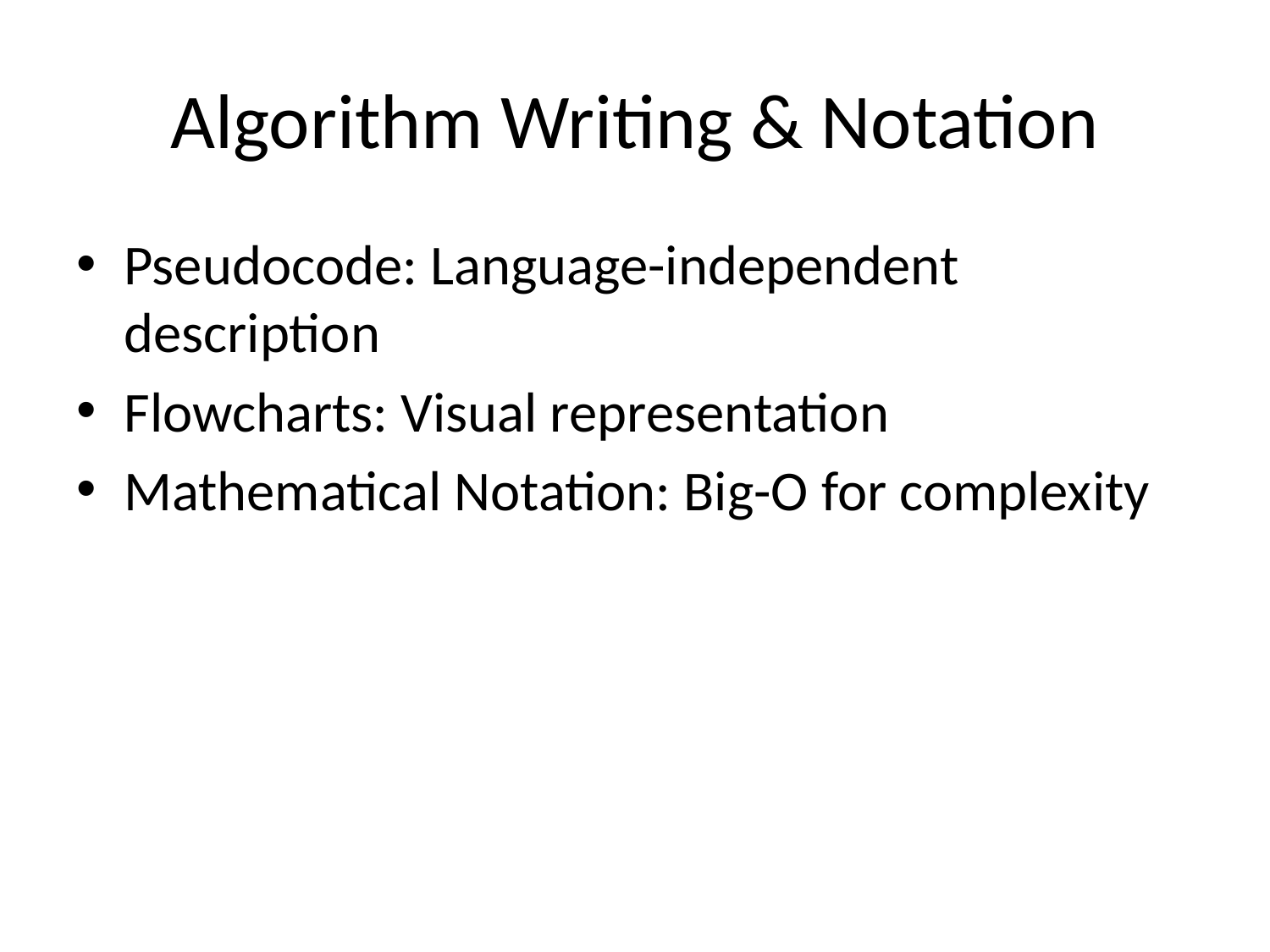

# Algorithm Writing & Notation
Pseudocode: Language-independent description
Flowcharts: Visual representation
Mathematical Notation: Big-O for complexity